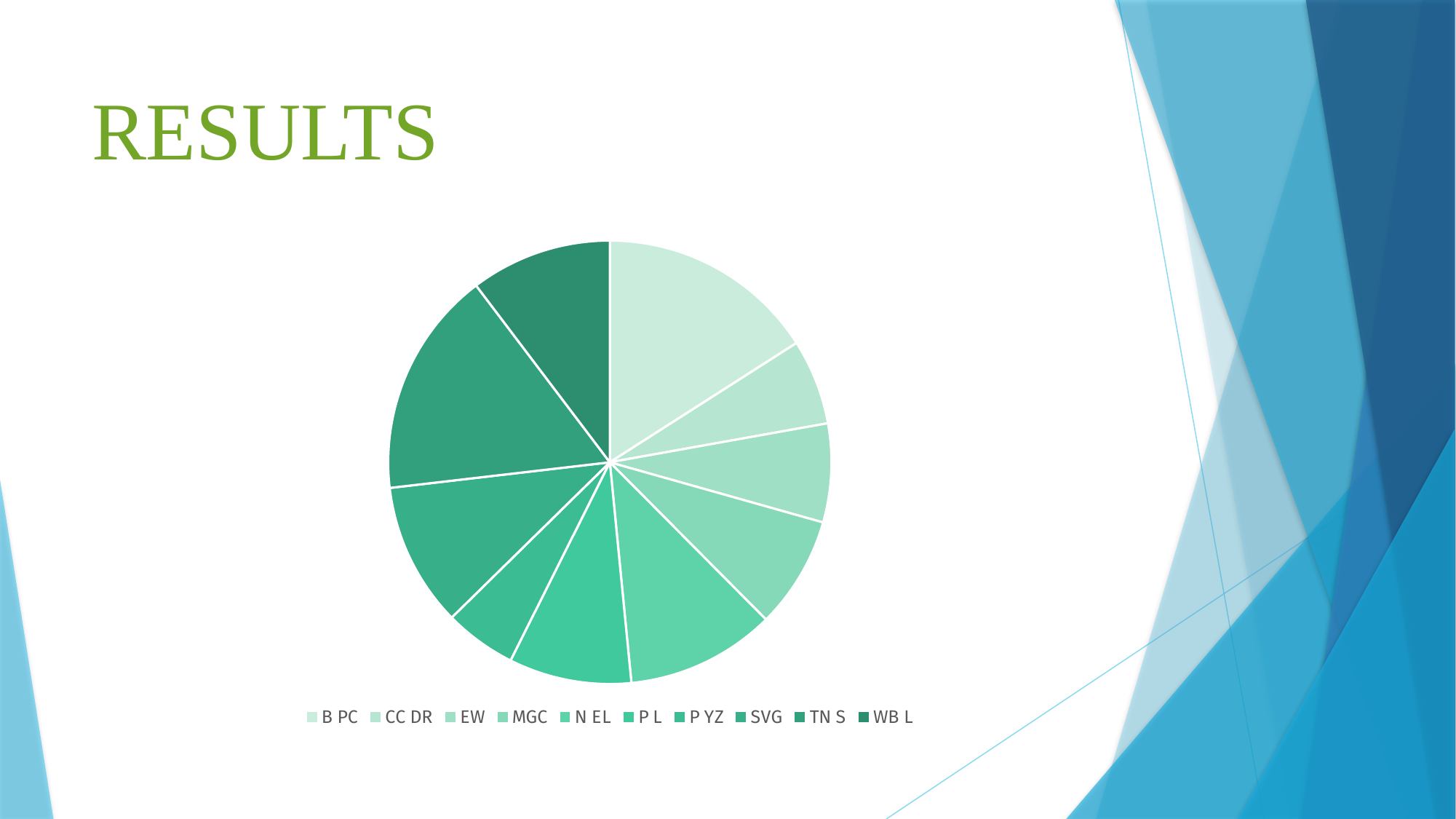

# RESULTS

### Chart

| Category | Sales |
|---|---|
| B PC | 8.2 |
| CC DR | 3.2 |
| EW | 3.7 |
| MGC | 4.2 |
| N EL | 5.6 |
| P L | 4.6 |
| P YZ | 2.7 |
| SVG | 5.4 |
| TN S | 8.5 |
| WB L | 5.3 |